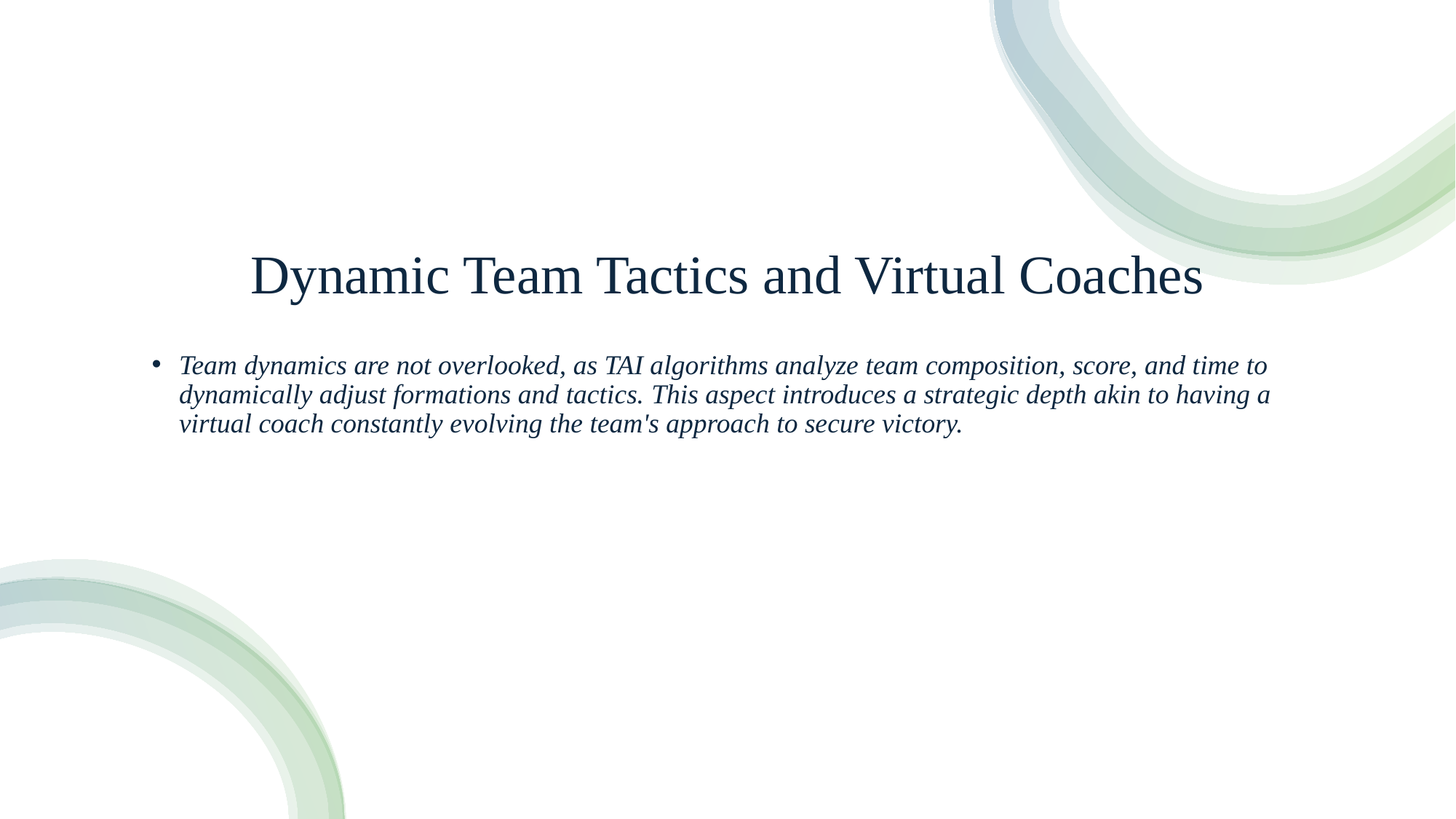

# Dynamic Team Tactics and Virtual Coaches
Team dynamics are not overlooked, as TAI algorithms analyze team composition, score, and time to dynamically adjust formations and tactics. This aspect introduces a strategic depth akin to having a virtual coach constantly evolving the team's approach to secure victory.